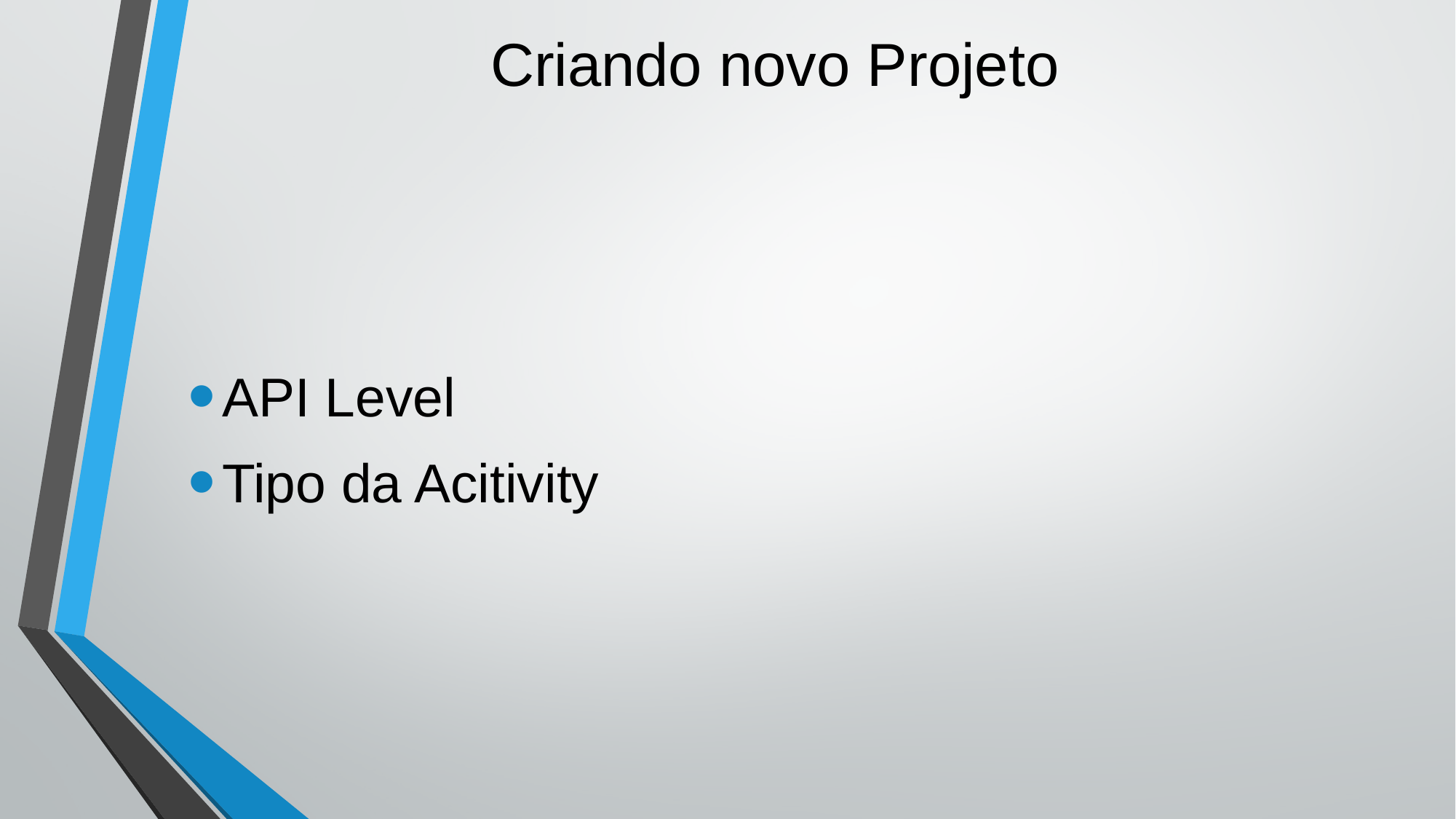

# Criando novo Projeto
API Level
Tipo da Acitivity